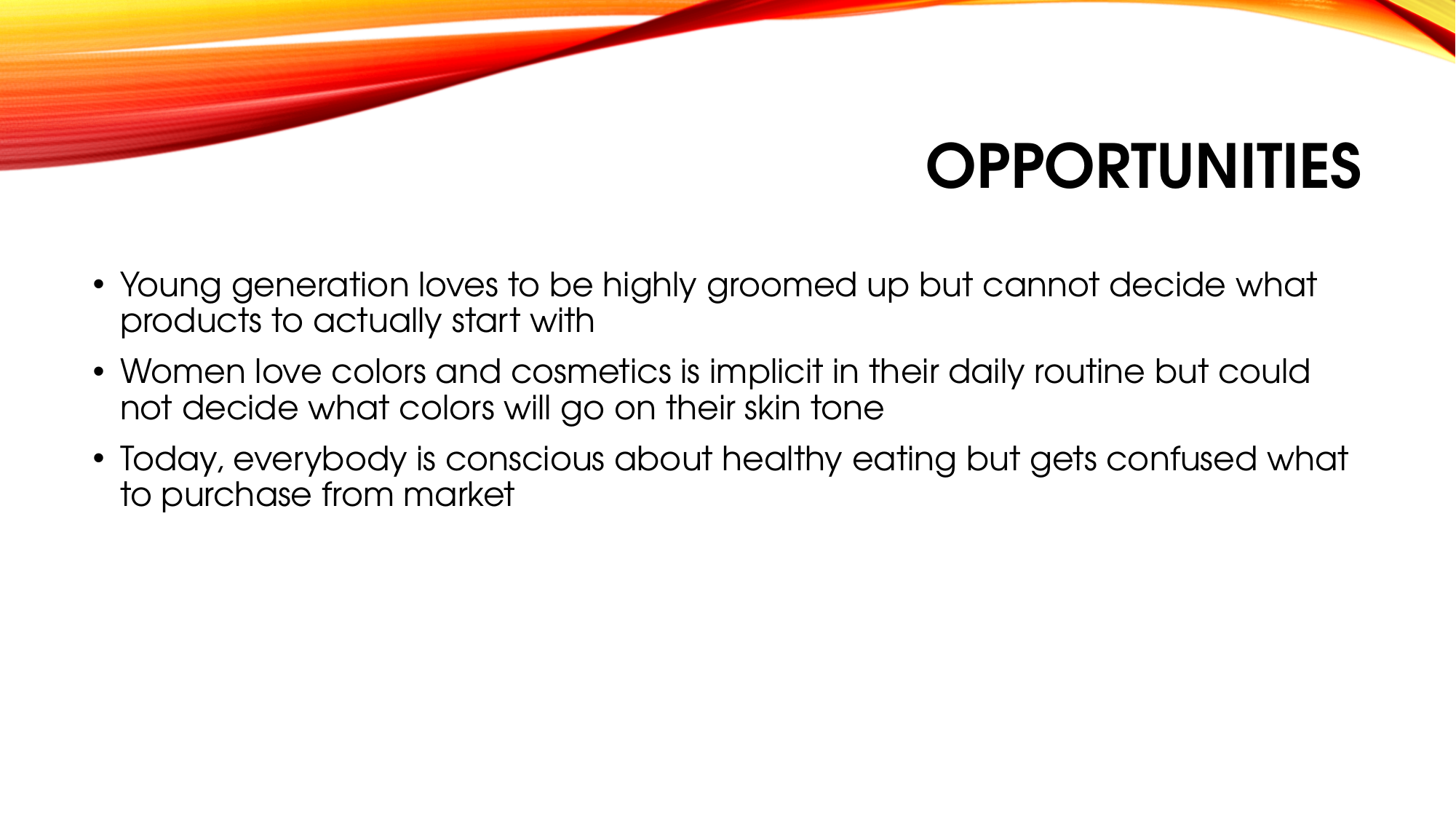

# Opportunities
Young generation loves to be highly groomed up but cannot decide what products to actually start with
Women love colors and cosmetics is implicit in their daily routine but could not decide what colors will go on their skin tone
Today, everybody is conscious about healthy eating but gets confused what to purchase from market